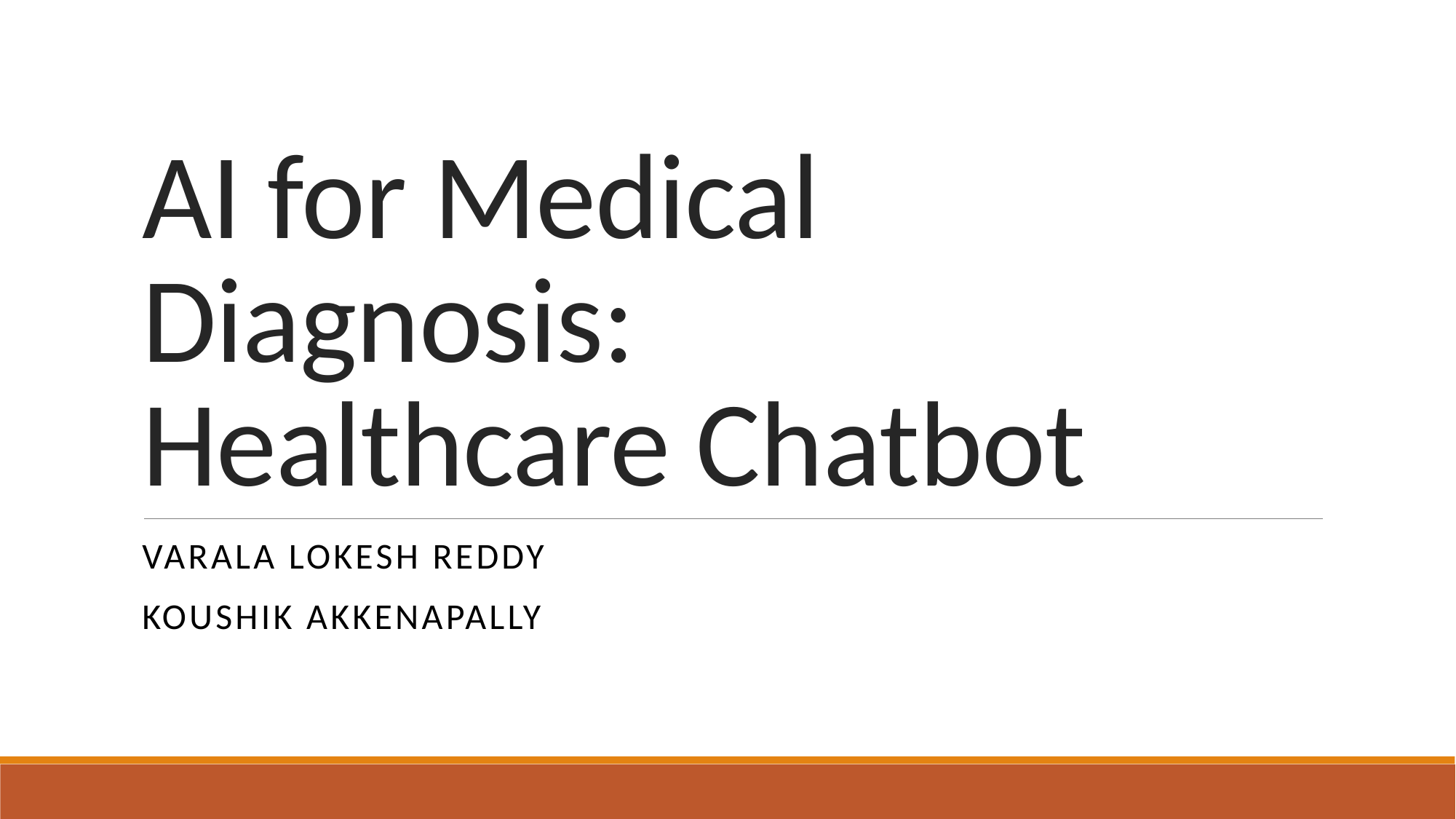

# AI for Medical Diagnosis: Healthcare Chatbot
varala lokesh reddy
koushik akkenapally
1